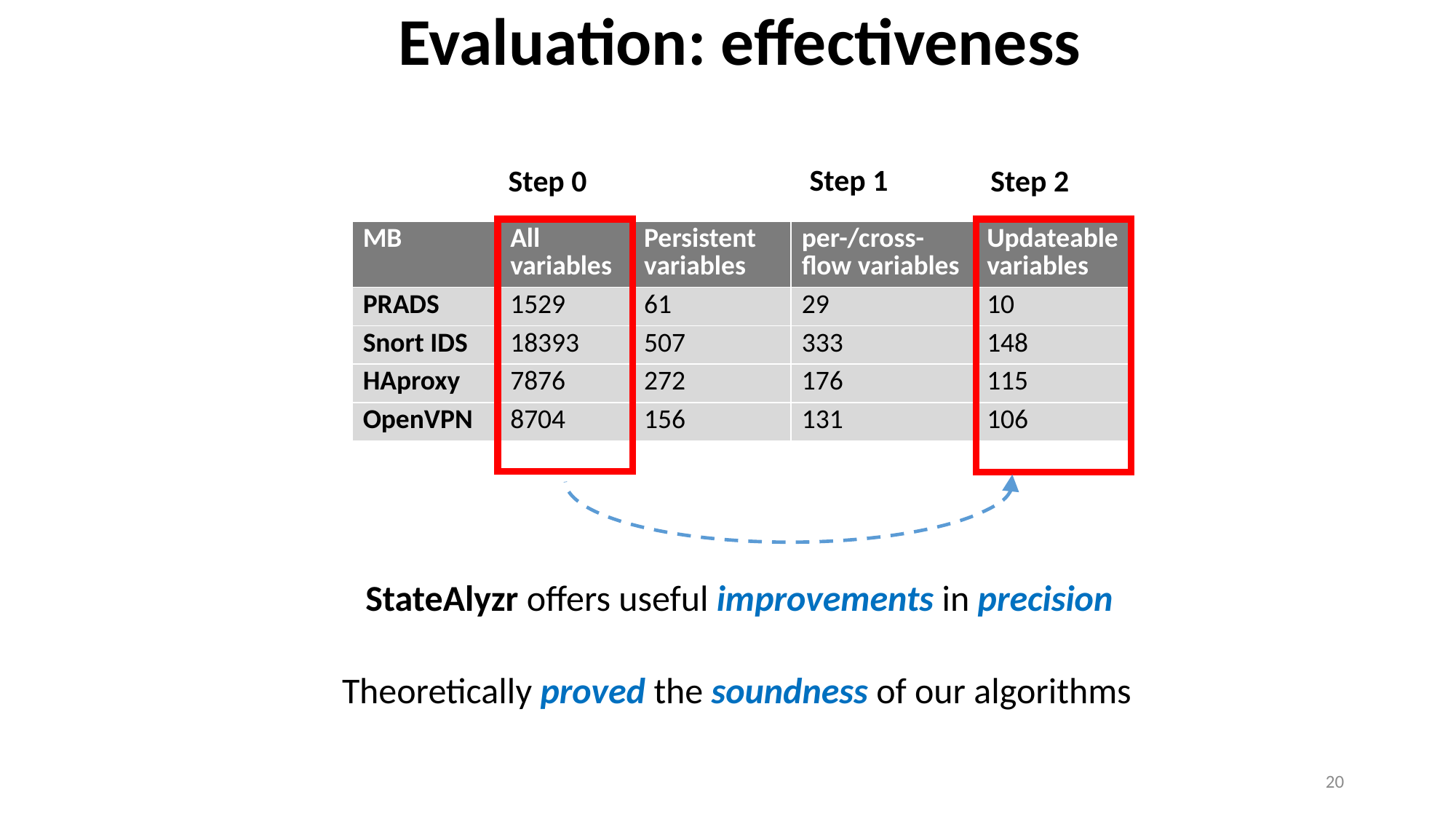

# Evaluation: effectiveness
Step 1
Step 0
Step 2

| MB | All variables | Persistent variables | per-/cross-flow variables | Updateable variables |
| --- | --- | --- | --- | --- |
| PRADS | 1529 | 61 | 29 | 10 |
| Snort IDS | 18393 | 507 | 333 | 148 |
| HAproxy | 7876 | 272 | 176 | 115 |
| OpenVPN | 8704 | 156 | 131 | 106 |

StateAlyzr offers useful improvements in precision
Theoretically proved the soundness of our algorithms
20